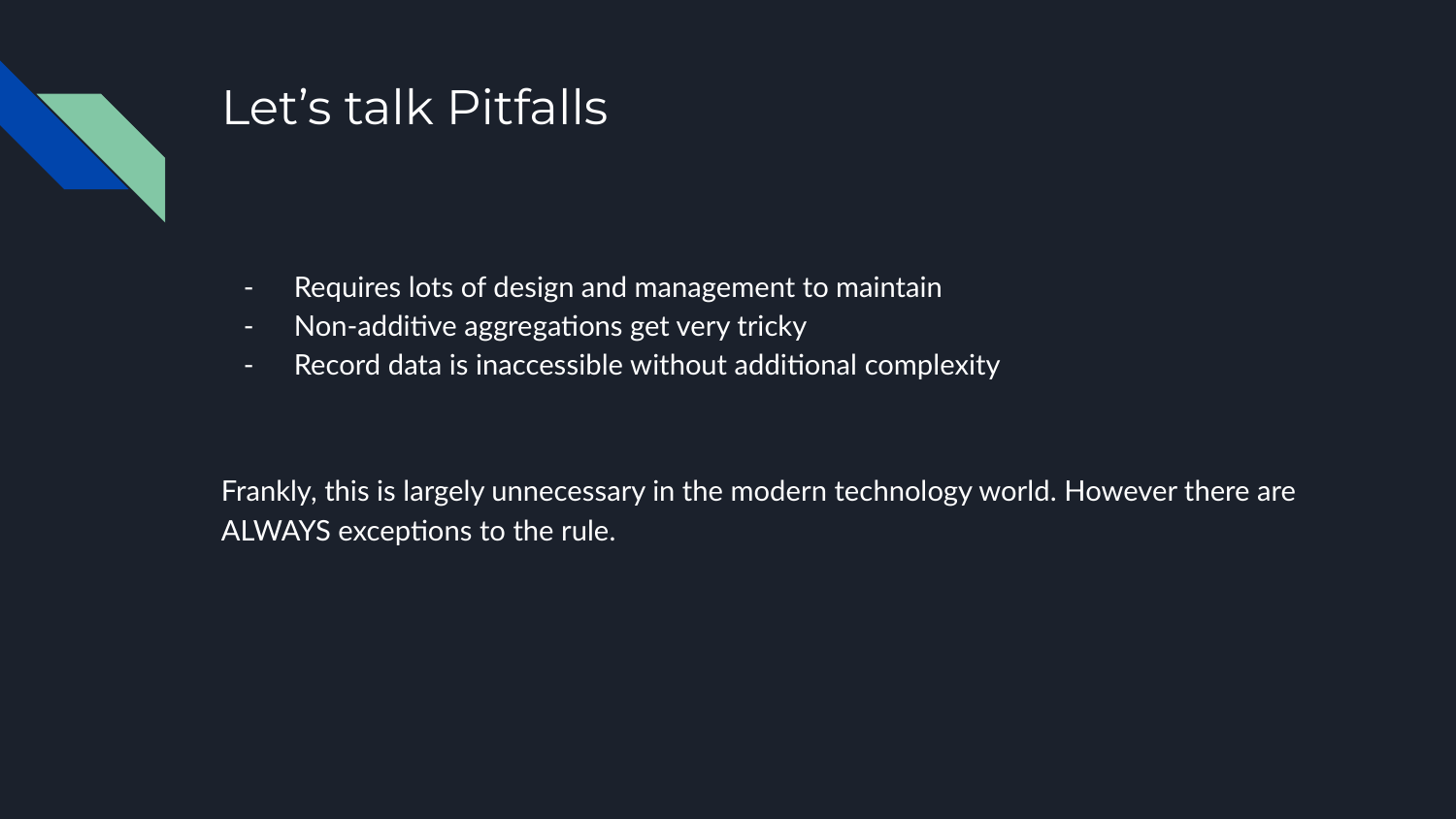

# Let’s talk Pitfalls
Requires lots of design and management to maintain
Non-additive aggregations get very tricky
Record data is inaccessible without additional complexity

Frankly, this is largely unnecessary in the modern technology world. However there are ALWAYS exceptions to the rule.